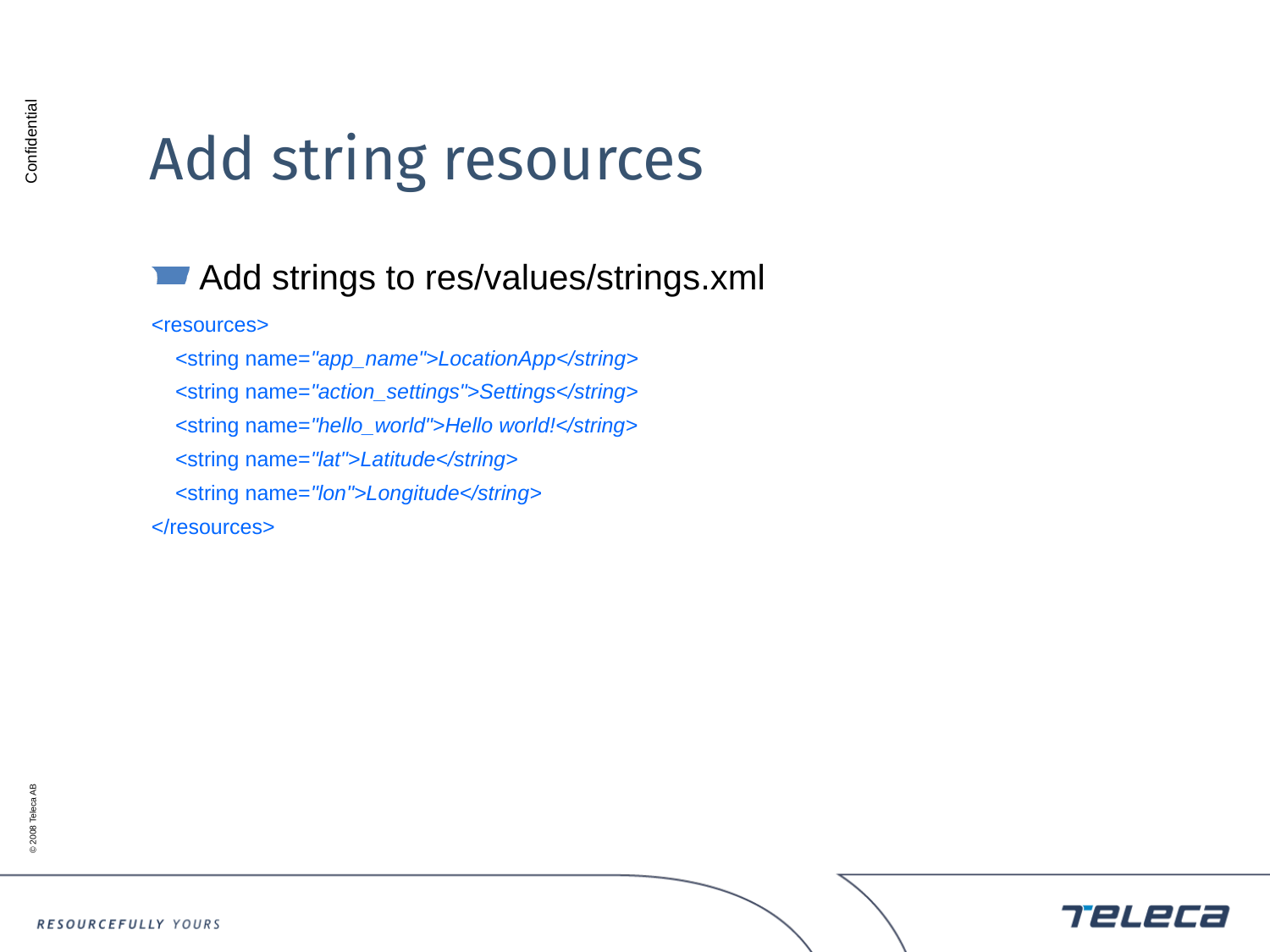

# Add string resources
Add strings to res/values/strings.xml
<resources>
    <string name="app_name">LocationApp</string>
    <string name="action_settings">Settings</string>
    <string name="hello_world">Hello world!</string>
    <string name="lat">Latitude</string>
    <string name="lon">Longitude</string>
</resources>